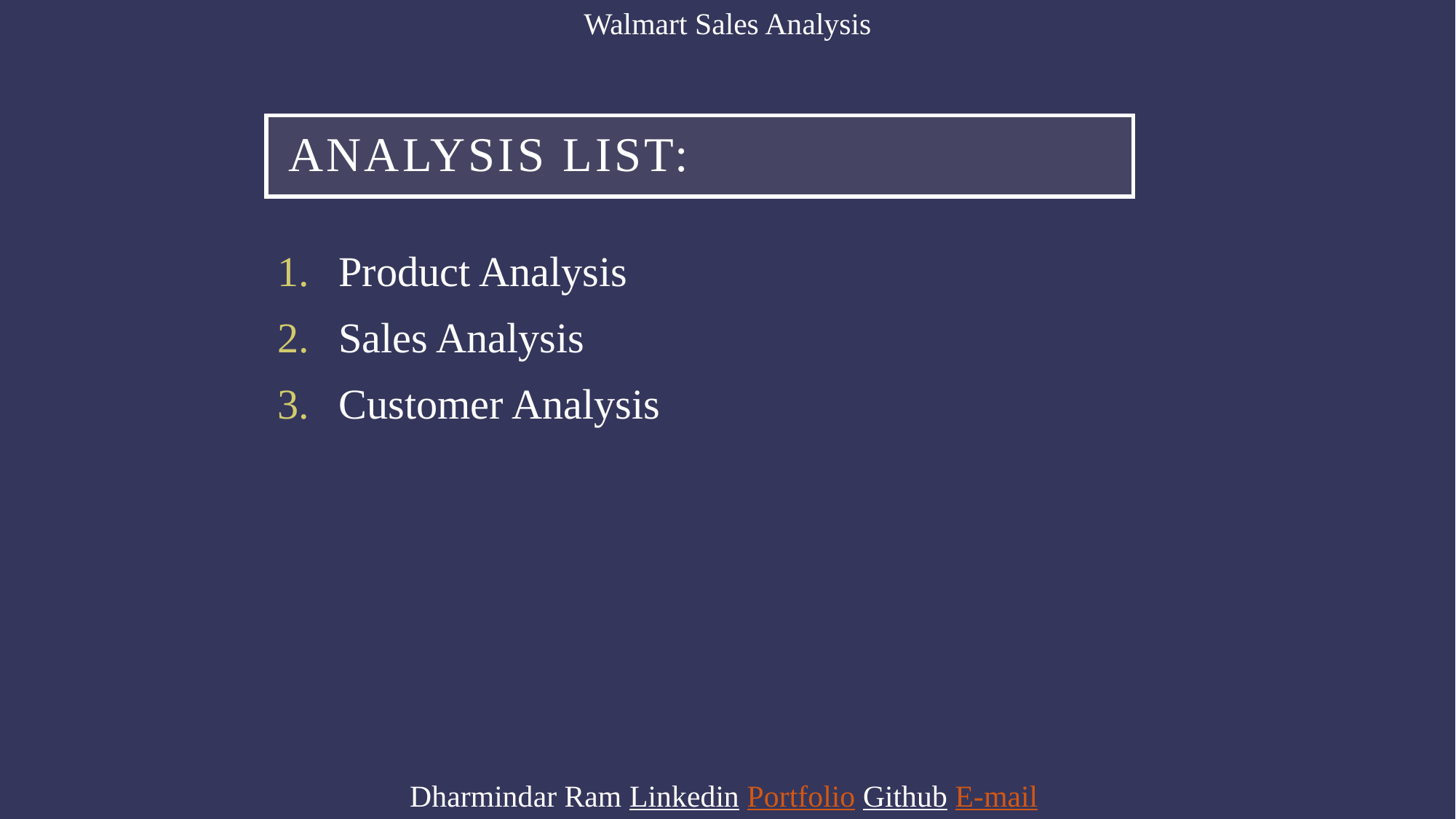

Walmart Sales Analysis
# Analysis List:
Product Analysis
Sales Analysis
Customer Analysis
Dharmindar Ram Linkedin Portfolio Github E-mail